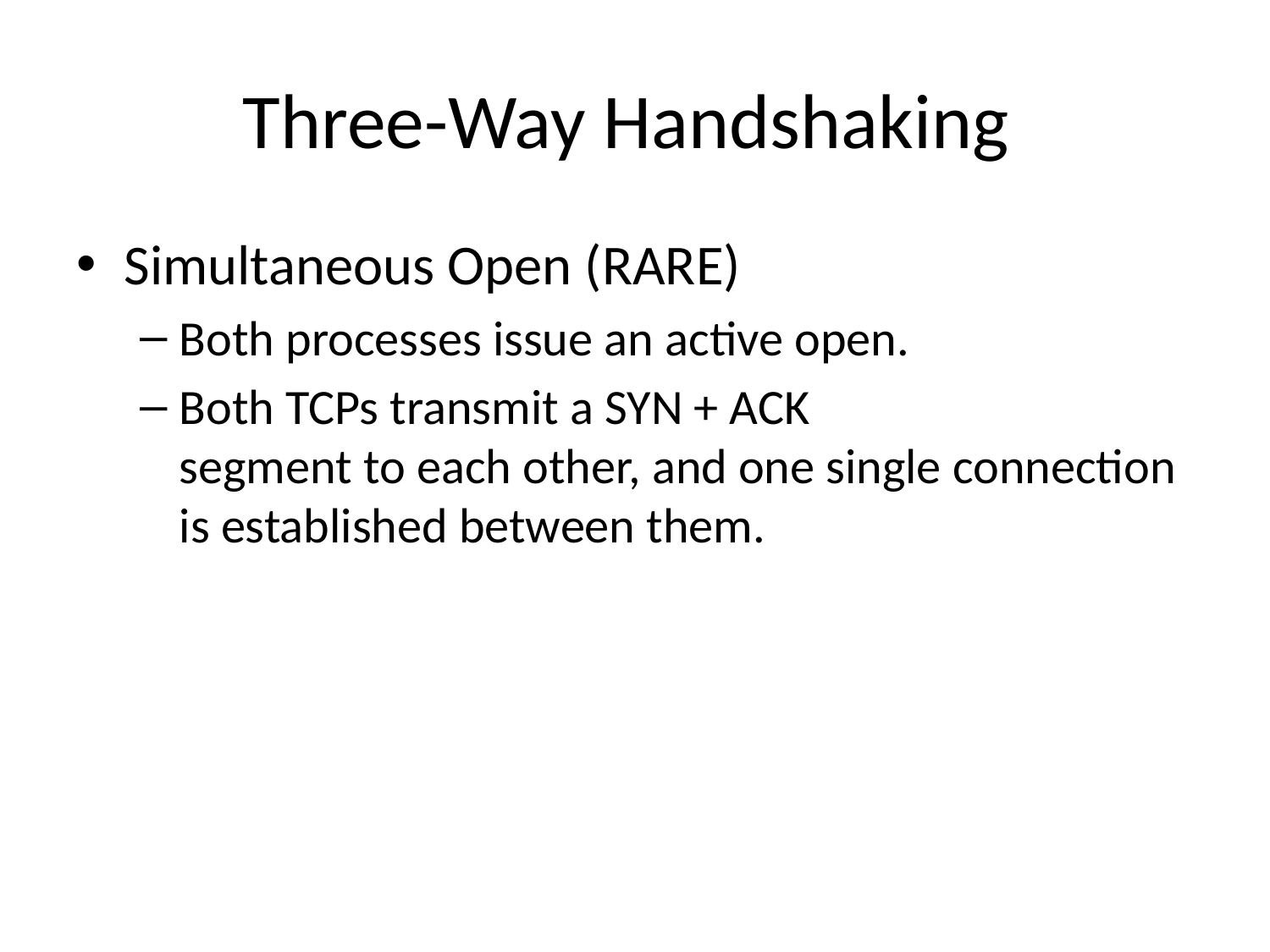

# Three-Way Handshaking
Simultaneous Open (RARE)
Both processes issue an active open.
Both TCPs transmit a SYN + ACK
segment to each other, and one single connection is established between them.